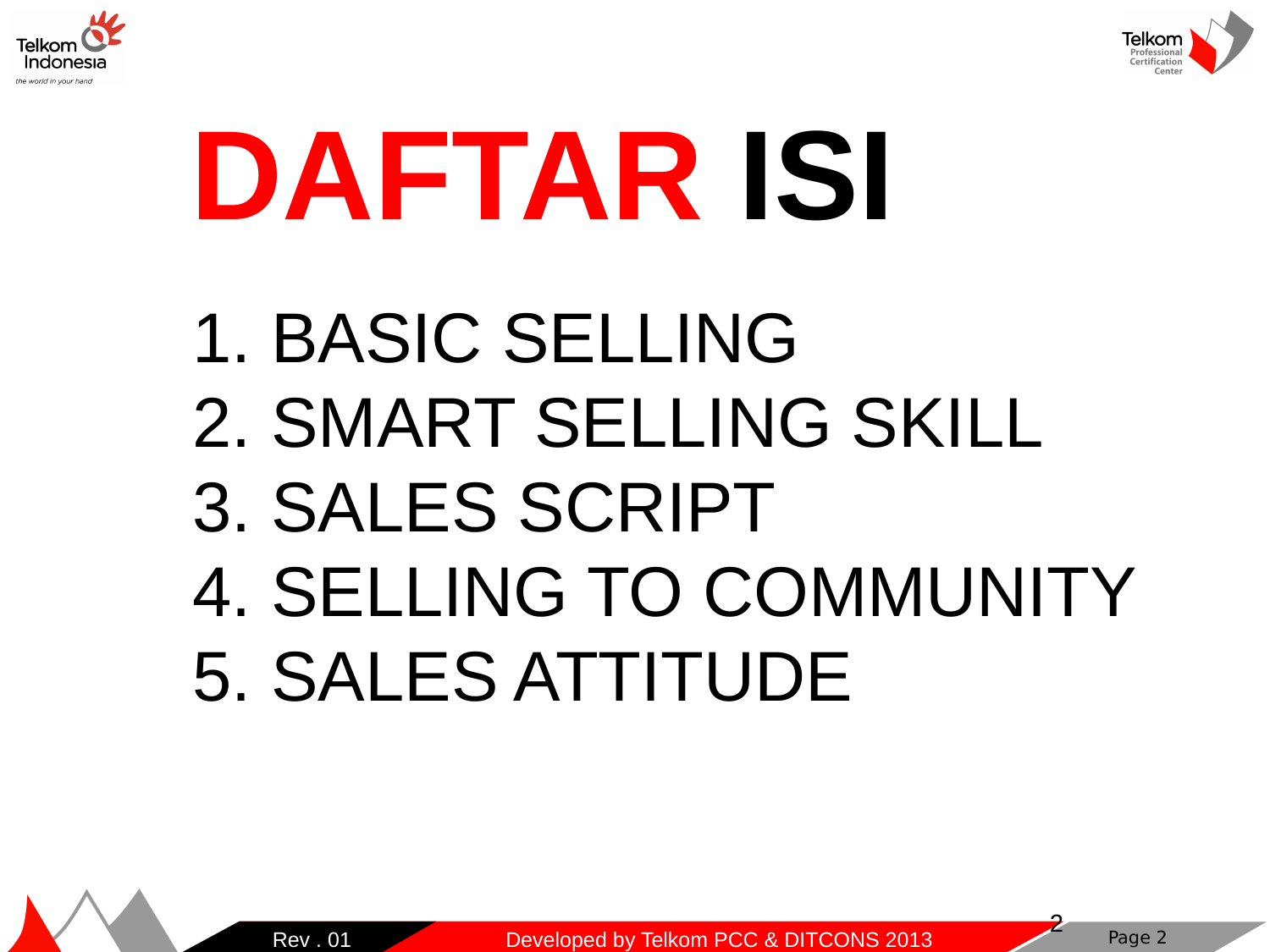

DAFTAR ISI
 BASIC SELLING
 SMART SELLING SKILL
 SALES SCRIPT
 SELLING TO COMMUNITY
 SALES ATTITUDE
2